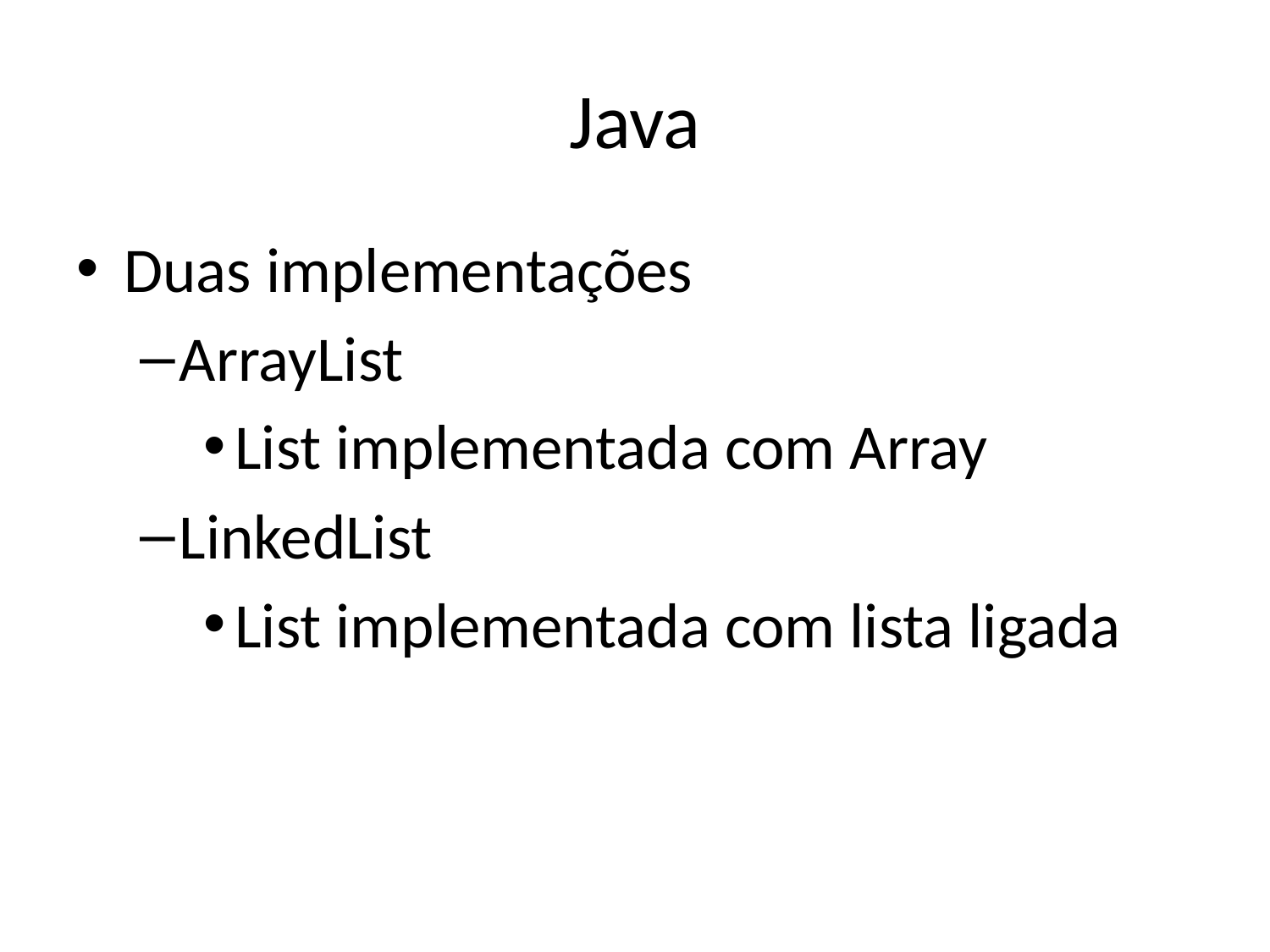

# Java
Duas implementações
ArrayList
List implementada com Array
LinkedList
List implementada com lista ligada